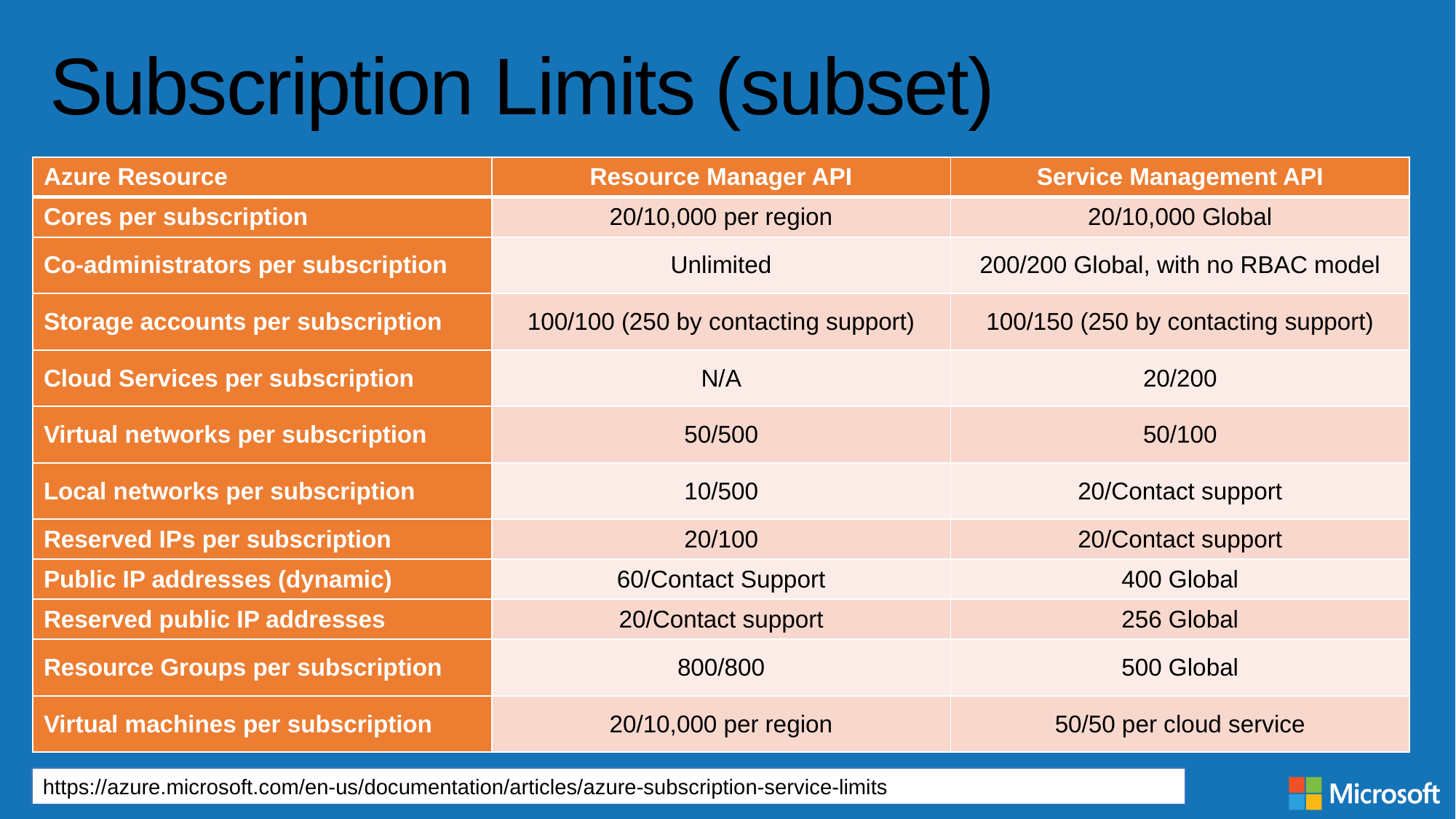

# Subscription Limits (subset)
| Azure Resource | Resource Manager API | Service Management API |
| --- | --- | --- |
| Cores per subscription | 20/10,000 per region | 20/10,000 Global |
| Co-administrators per subscription | Unlimited | 200/200 Global, with no RBAC model |
| Storage accounts per subscription | 100/100 (250 by contacting support) | 100/150 (250 by contacting support) |
| Cloud Services per subscription | N/A | 20/200 |
| Virtual networks per subscription | 50/500 | 50/100 |
| Local networks per subscription | 10/500 | 20/Contact support |
| Reserved IPs per subscription | 20/100 | 20/Contact support |
| Public IP addresses (dynamic) | 60/Contact Support | 400 Global |
| Reserved public IP addresses | 20/Contact support | 256 Global |
| Resource Groups per subscription | 800/800 | 500 Global |
| Virtual machines per subscription | 20/10,000 per region | 50/50 per cloud service |
https://azure.microsoft.com/en-us/documentation/articles/azure-subscription-service-limits